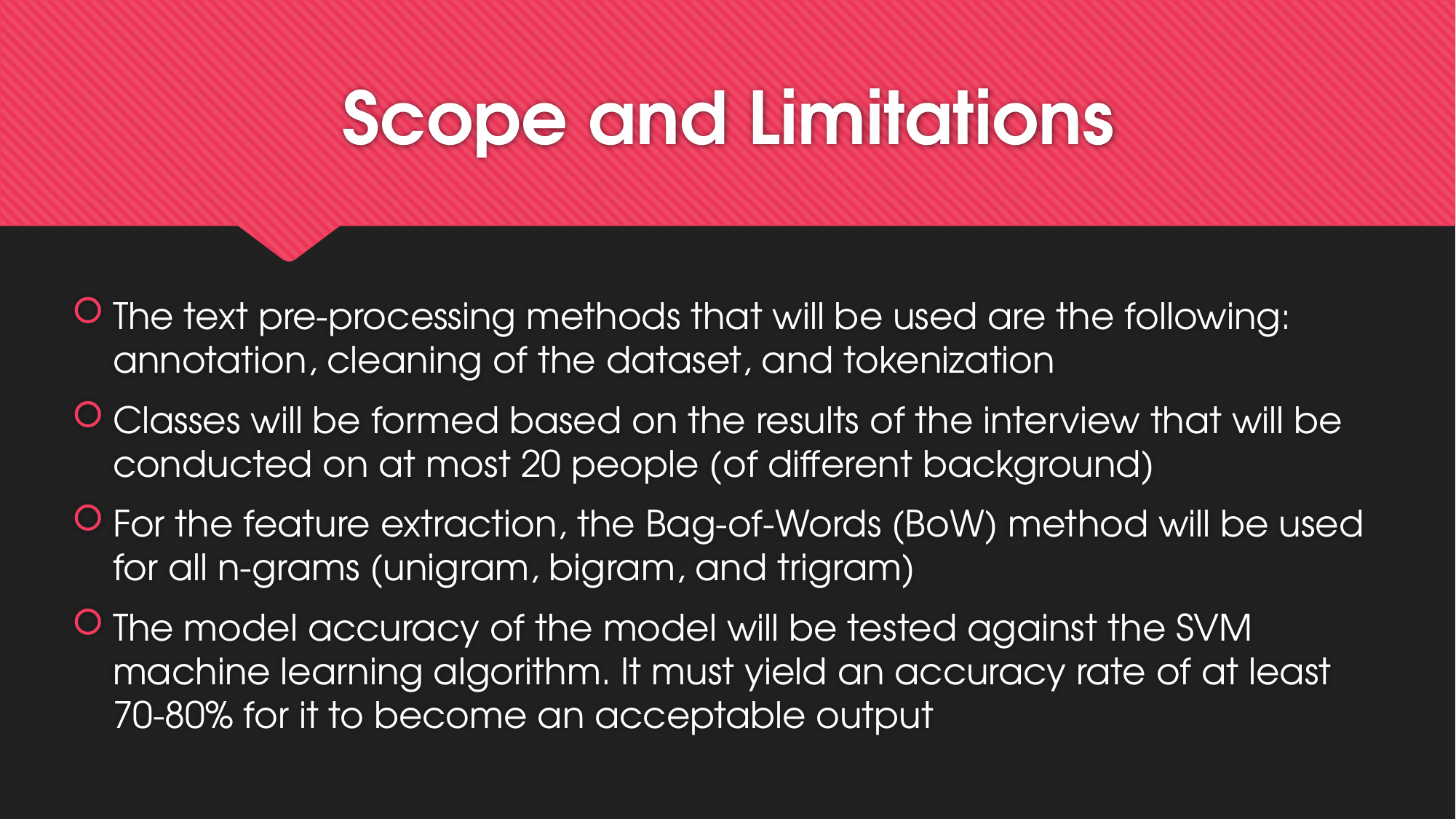

# Scope and Limitations
The text pre-processing methods that will be used are the following: annotation, cleaning of the dataset, and tokenization
Classes will be formed based on the results of the interview that will be conducted on at most 20 people (of different background)
For the feature extraction, the Bag-of-Words (BoW) method will be used for all n-grams (unigram, bigram, and trigram)
The model accuracy of the model will be tested against the SVM machine learning algorithm. It must yield an accuracy rate of at least 70-80% for it to become an acceptable output